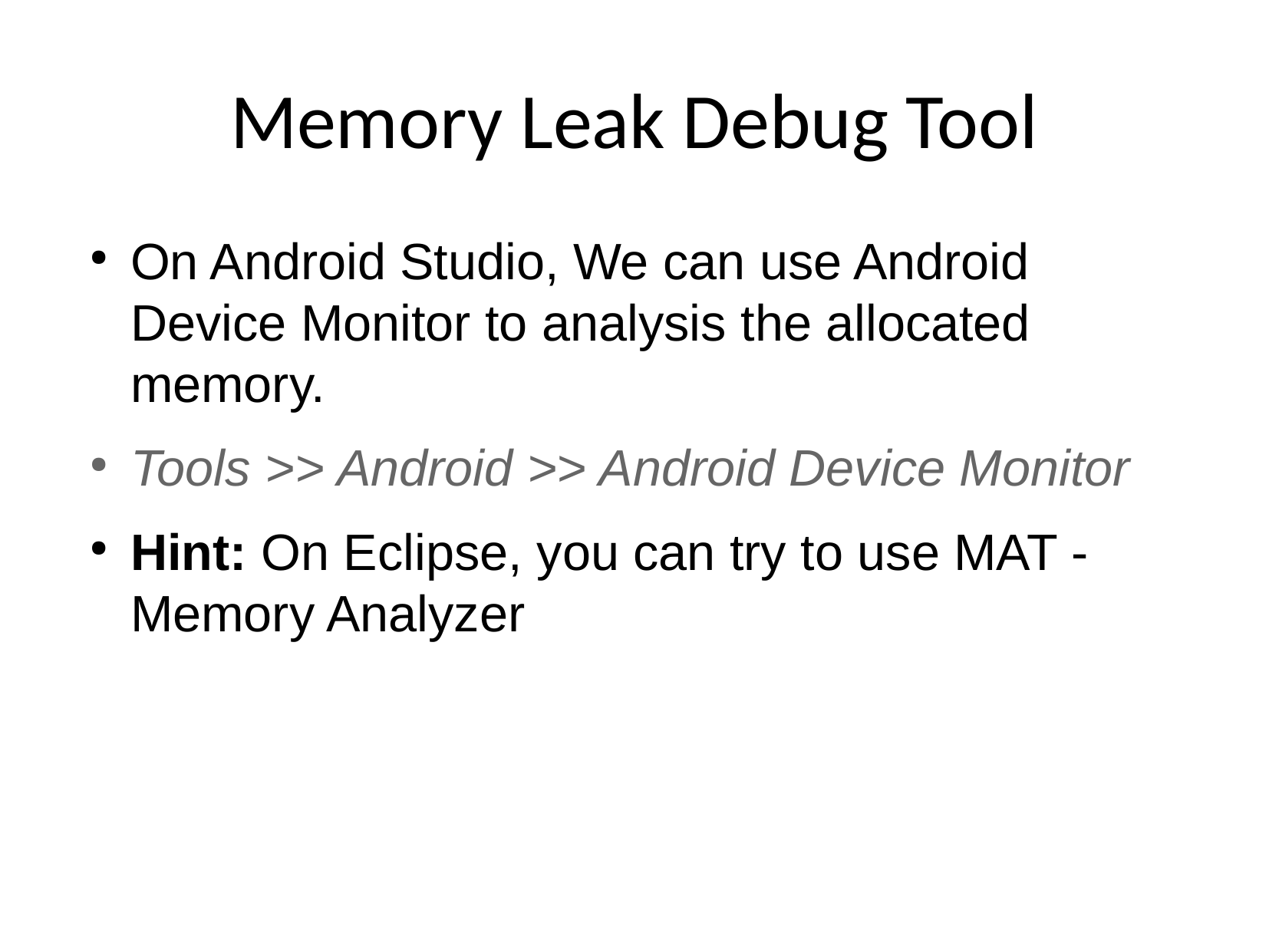

# Memory Leak Debug Tool
On Android Studio, We can use Android Device Monitor to analysis the allocated memory.
Tools >> Android >> Android Device Monitor
Hint: On Eclipse, you can try to use MAT - Memory Analyzer